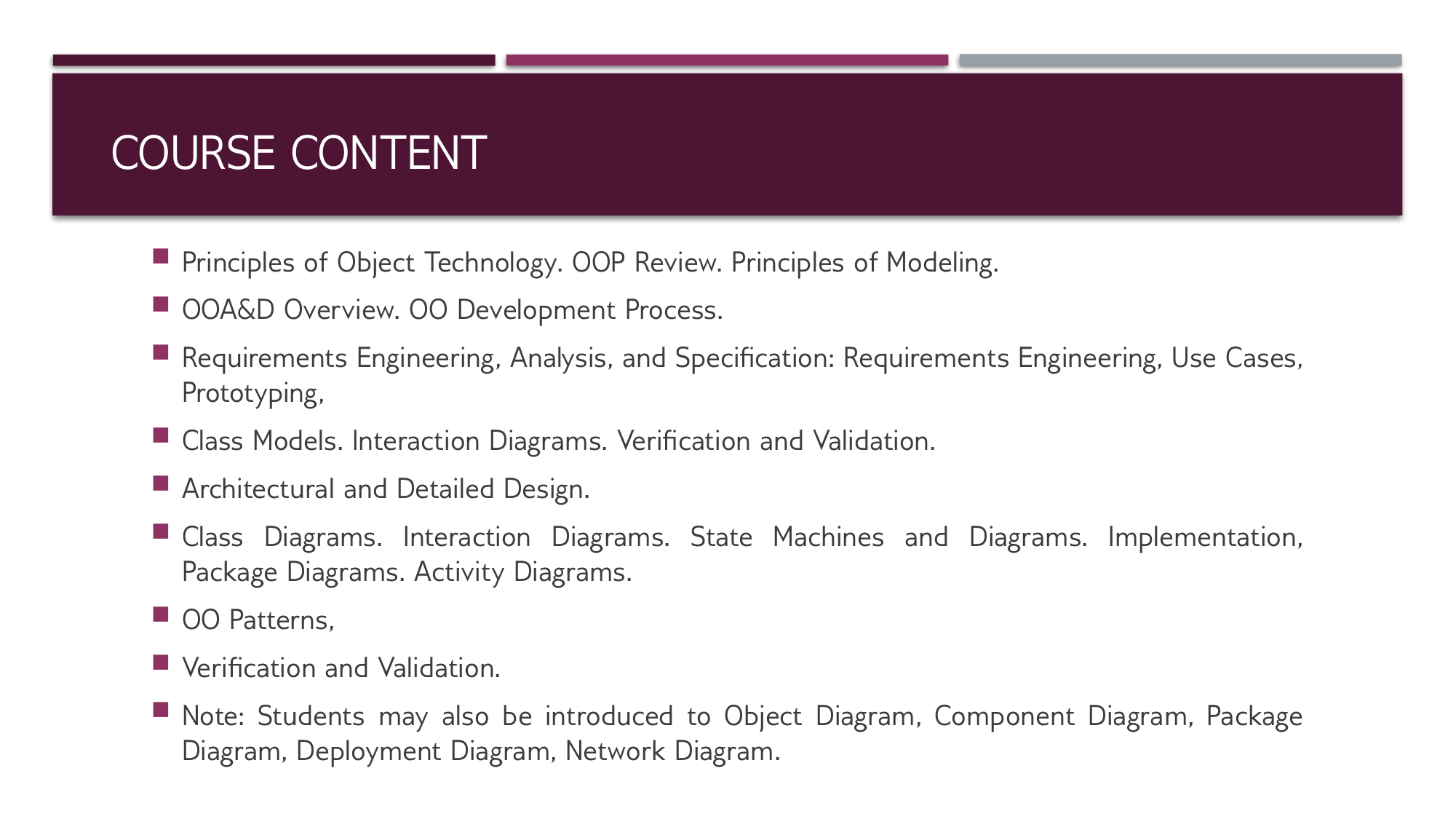

# Course Content
Principles of Object Technology. OOP Review. Principles of Modeling.
OOA&D Overview. OO Development Process.
Requirements Engineering, Analysis, and Specification: Requirements Engineering, Use Cases, Prototyping,
Class Models. Interaction Diagrams. Verification and Validation.
Architectural and Detailed Design.
Class Diagrams. Interaction Diagrams. State Machines and Diagrams. Implementation, Package Diagrams. Activity Diagrams.
OO Patterns,
Verification and Validation.
Note: Students may also be introduced to Object Diagram, Component Diagram, Package Diagram, Deployment Diagram, Network Diagram.